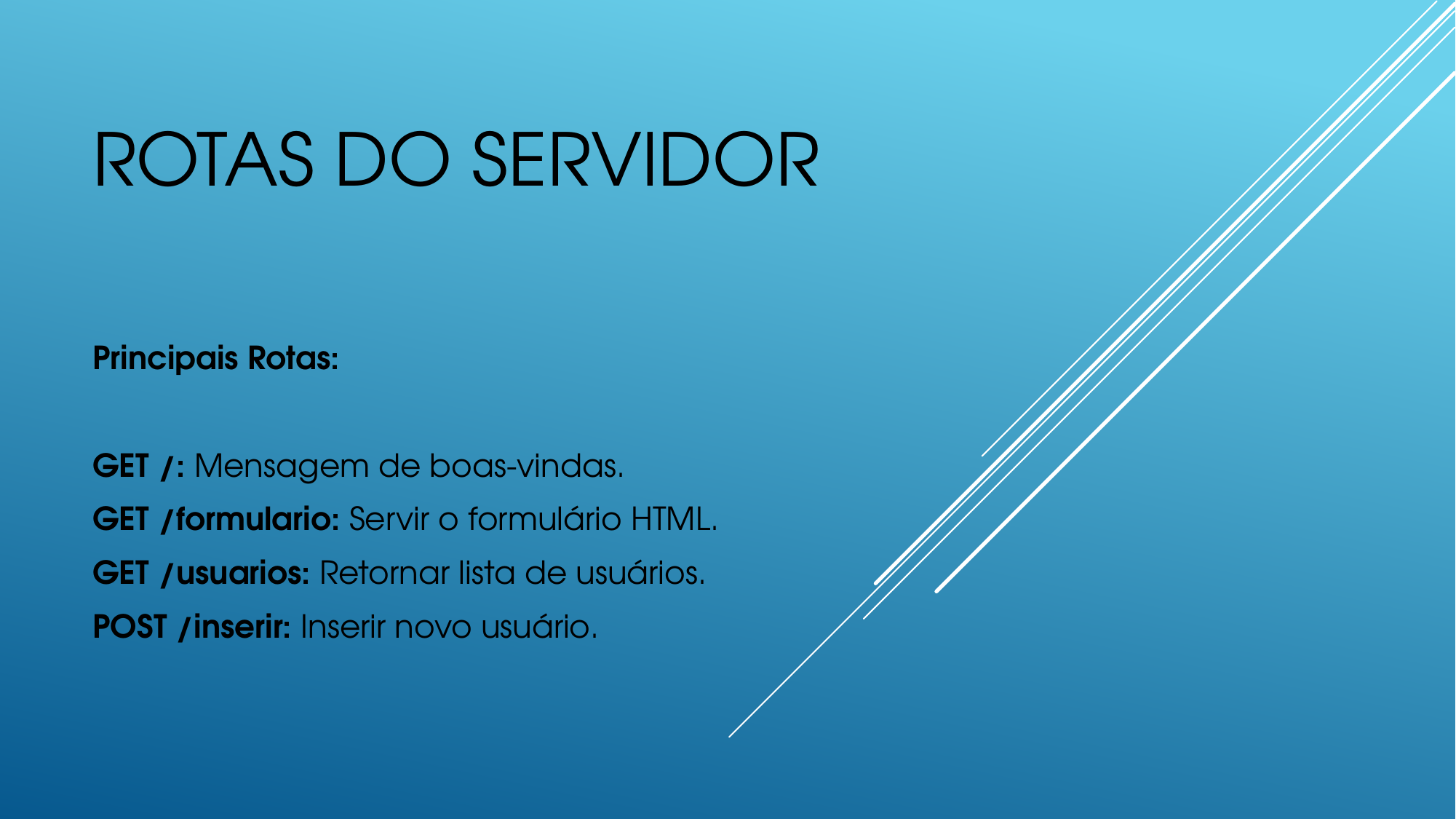

# Rotas do Servidor
Principais Rotas:

GET /: Mensagem de boas-vindas.
GET /formulario: Servir o formulário HTML.
GET /usuarios: Retornar lista de usuários.
POST /inserir: Inserir novo usuário.